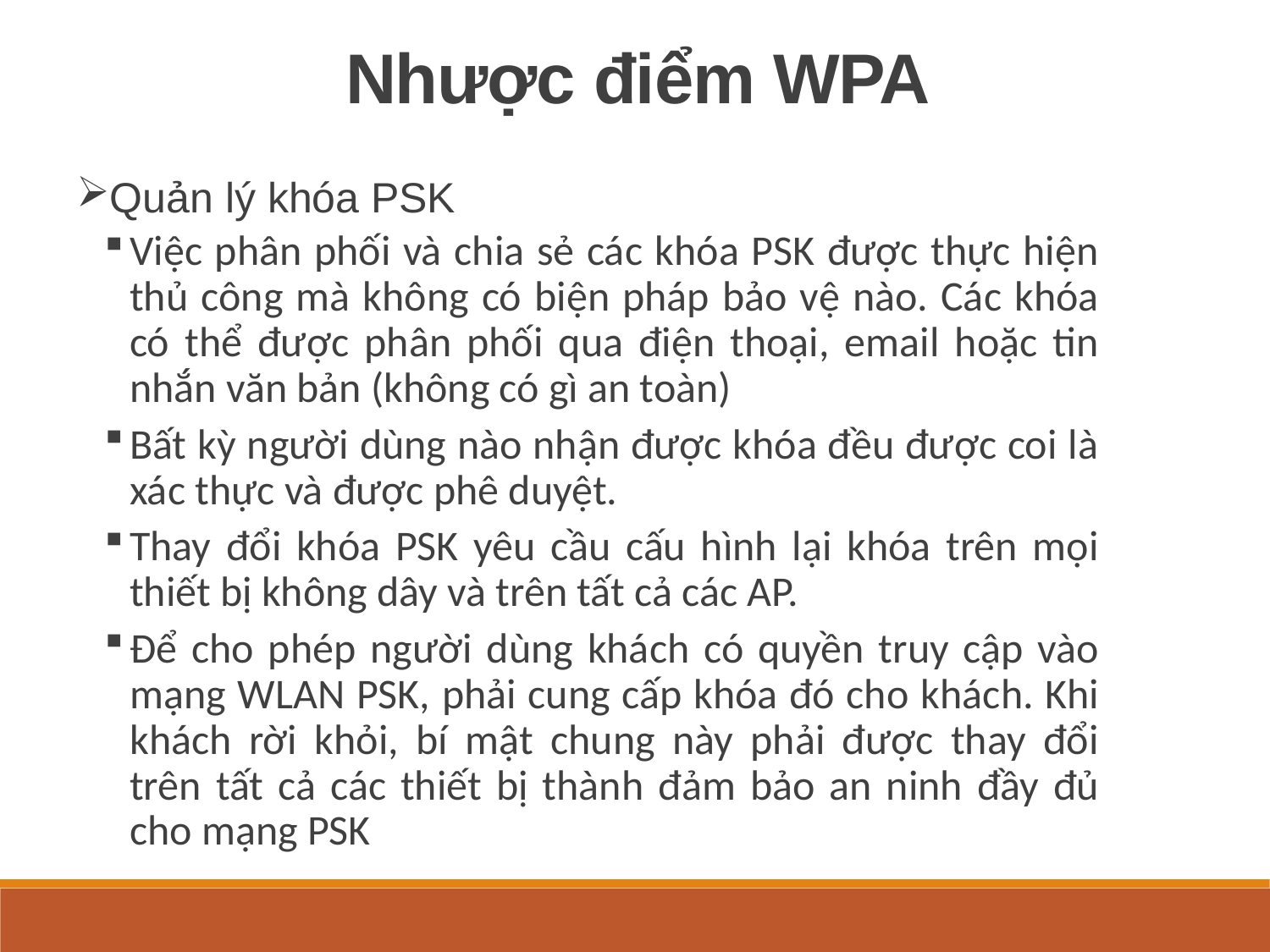

Nhược điểm WPA
Quản lý khóa PSK
Việc phân phối và chia sẻ các khóa PSK được thực hiện thủ công mà không có biện pháp bảo vệ nào. Các khóa có thể được phân phối qua điện thoại, email hoặc tin nhắn văn bản (không có gì an toàn)
Bất kỳ người dùng nào nhận được khóa đều được coi là xác thực và được phê duyệt.
Thay đổi khóa PSK yêu cầu cấu hình lại khóa trên mọi thiết bị không dây và trên tất cả các AP.
Để cho phép người dùng khách có quyền truy cập vào mạng WLAN PSK, phải cung cấp khóa đó cho khách. Khi khách rời khỏi, bí mật chung này phải được thay đổi trên tất cả các thiết bị thành đảm bảo an ninh đầy đủ cho mạng PSK